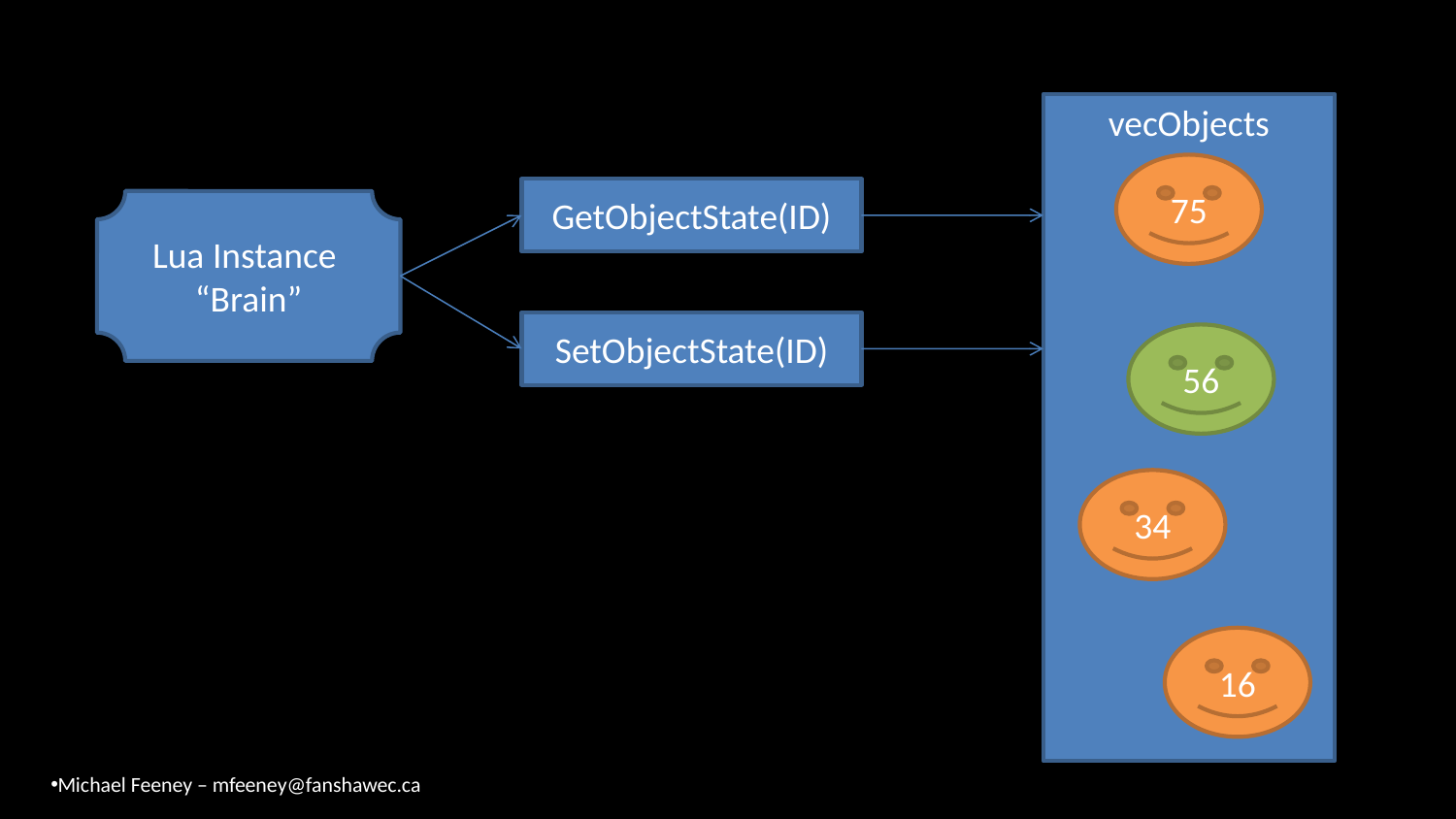

vecObjects

75
GetObjectState(ID)
Lua Instance
“Brain”
SetObjectState(ID)
56
34
16